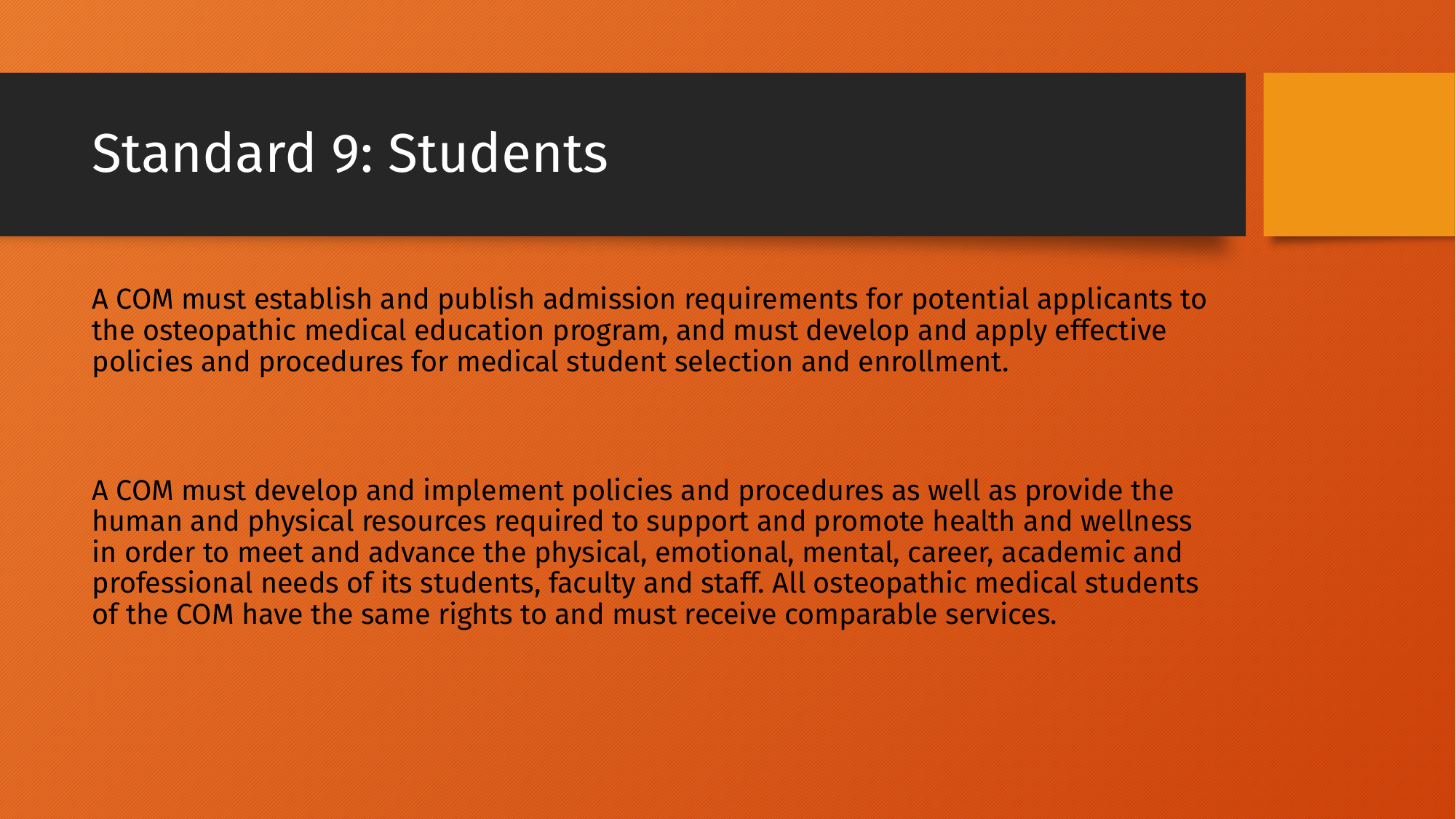

# Standard 9: Students
A COM must establish and publish admission requirements for potential applicants to the osteopathic medical education program, and must develop and apply effective policies and procedures for medical student selection and enrollment.

A COM must develop and implement policies and procedures as well as provide the human and physical resources required to support and promote health and wellness in order to meet and advance the physical, emotional, mental, career, academic and professional needs of its students, faculty and staff. All osteopathic medical students of the COM have the same rights to and must receive comparable services.